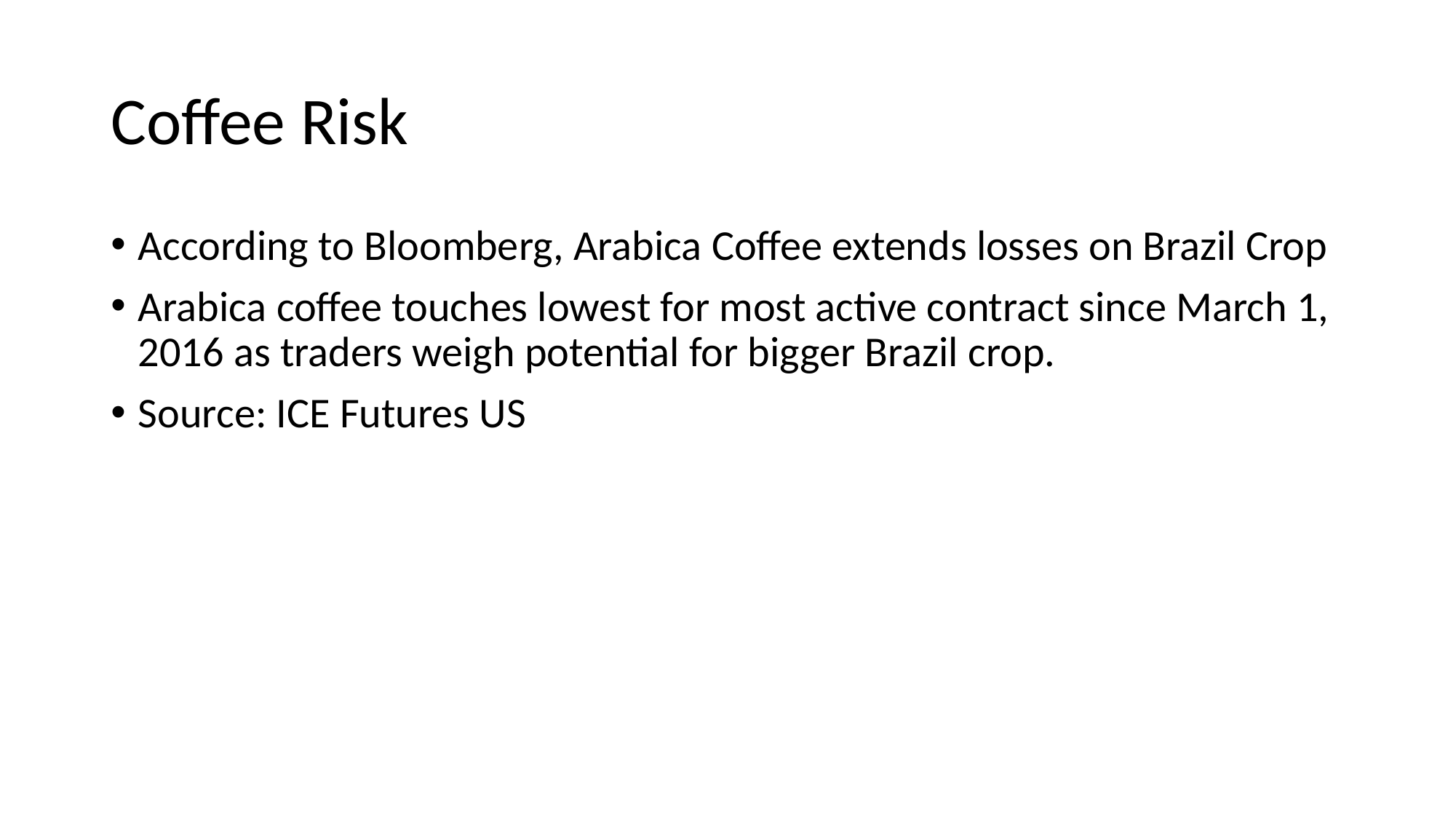

# Coffee Risk
According to Bloomberg, Arabica Coffee extends losses on Brazil Crop
Arabica coffee touches lowest for most active contract since March 1, 2016 as traders weigh potential for bigger Brazil crop.
Source: ICE Futures US